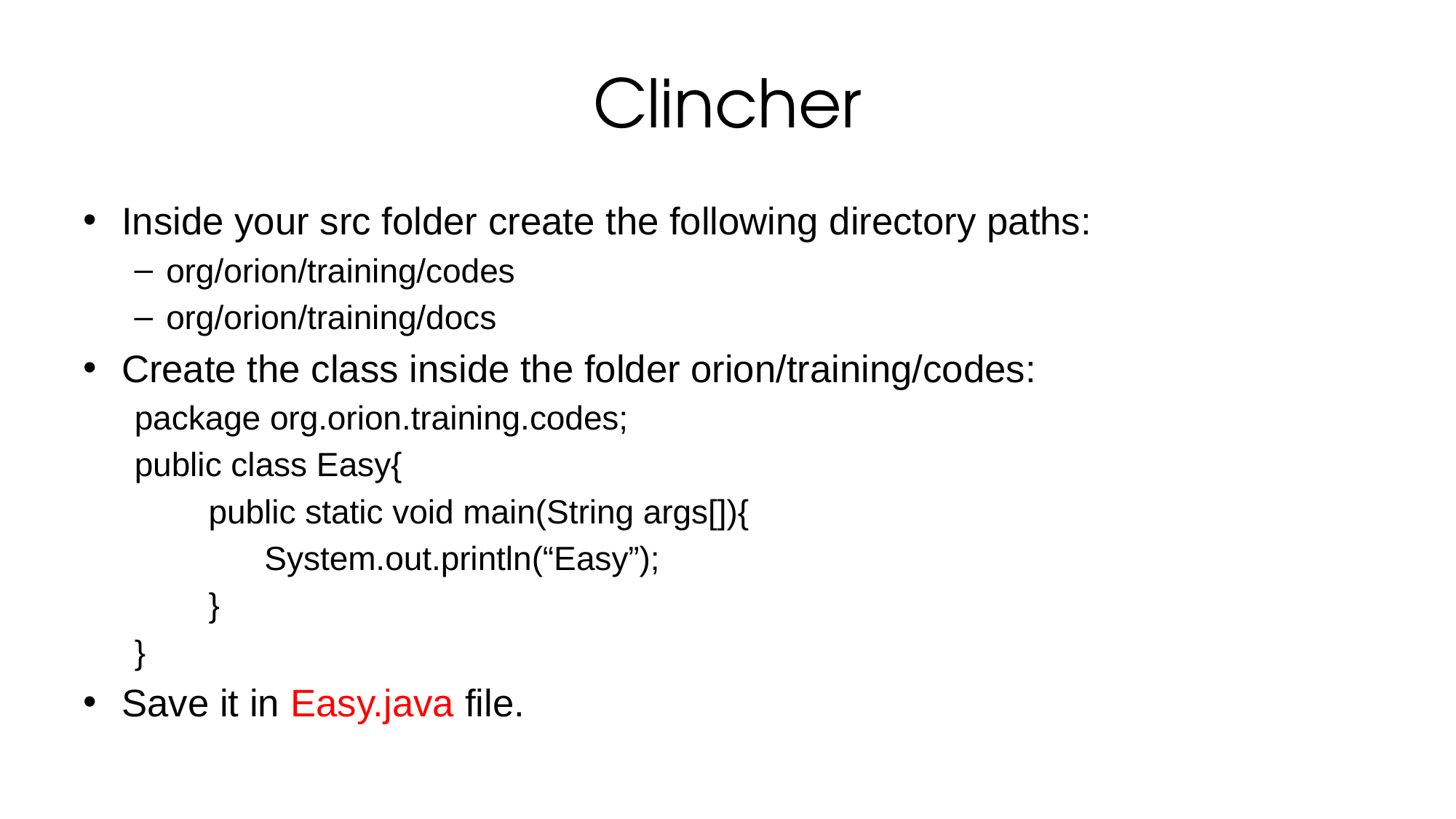

# Clincher
Inside your src folder create the following directory paths:
org/orion/training/codes
org/orion/training/docs
Create the class inside the folder orion/training/codes:
package org.orion.training.codes;
public class Easy{
        public static void main(String args[]){
              System.out.println(“Easy”);
        }
}
Save it in Easy.java file.